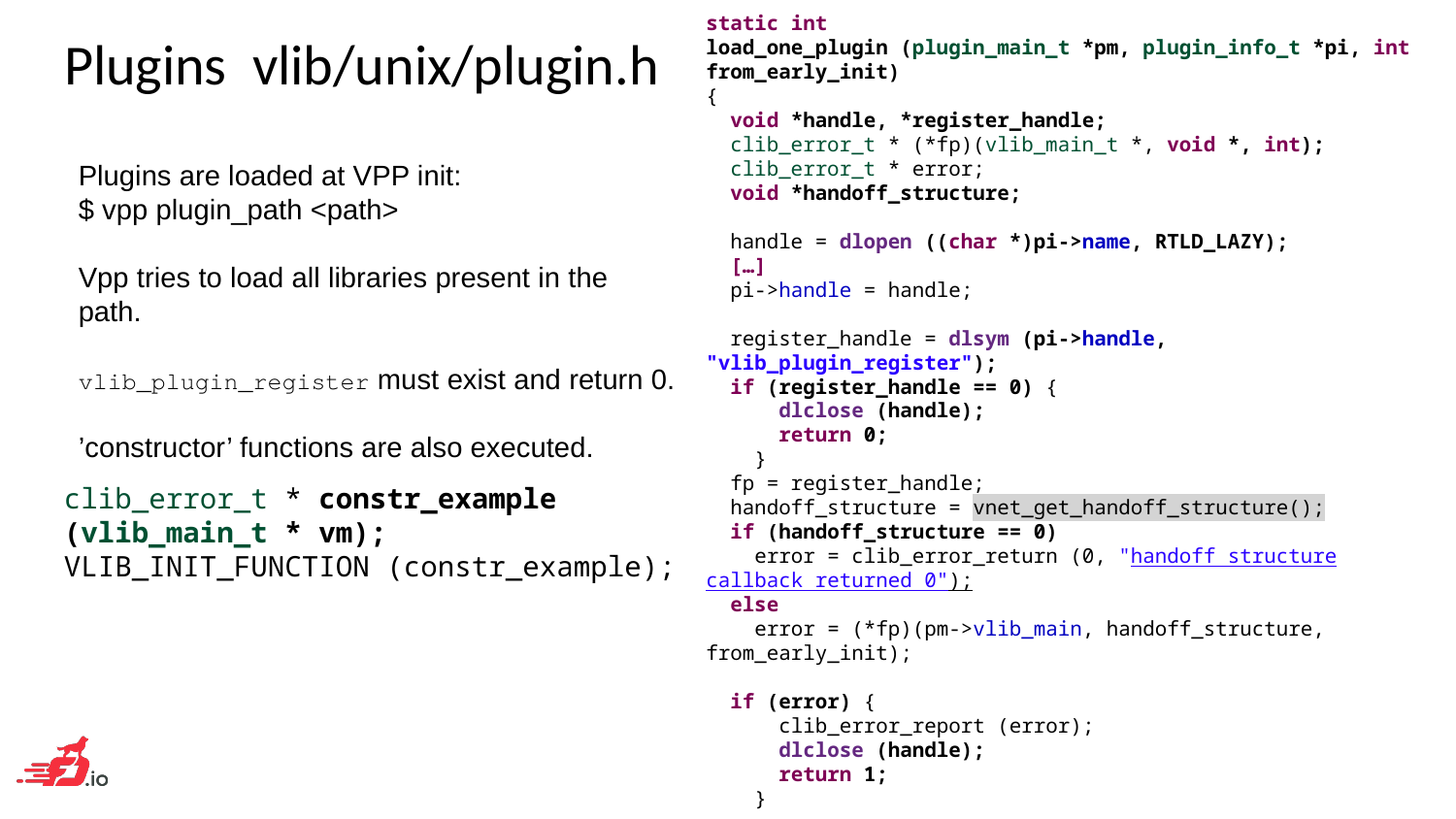

static int
load_one_plugin (plugin_main_t *pm, plugin_info_t *pi, int from_early_init)
{
  void *handle, *register_handle;
  clib_error_t * (*fp)(vlib_main_t *, void *, int);
  clib_error_t * error;
  void *handoff_structure;

  handle = dlopen ((char *)pi->name, RTLD_LAZY);
  […]
  pi->handle = handle;

  register_handle = dlsym (pi->handle, "vlib_plugin_register");
  if (register_handle == 0) {
      dlclose (handle);
      return 0;
    }
  fp = register_handle;
  handoff_structure = vnet_get_handoff_structure();
  if (handoff_structure == 0)
    error = clib_error_return (0, "handoff structure callback returned 0");
  else
    error = (*fp)(pm->vlib_main, handoff_structure, from_early_init);

  if (error) {
      clib_error_report (error);
      dlclose (handle);
      return 1;
    }

  clib_warning ("Loaded plugin: %s", pi->name);
  return 0;
}
# Plugins  vlib/unix/plugin.h
Plugins are loaded at VPP init:
$ vpp plugin_path <path>

Vpp tries to load all libraries present in the path.

vlib_plugin_register must exist and return 0.

’constructor’ functions are also executed.

clib_error_t * constr_example (vlib_main_t * vm);
VLIB_INIT_FUNCTION (constr_example);